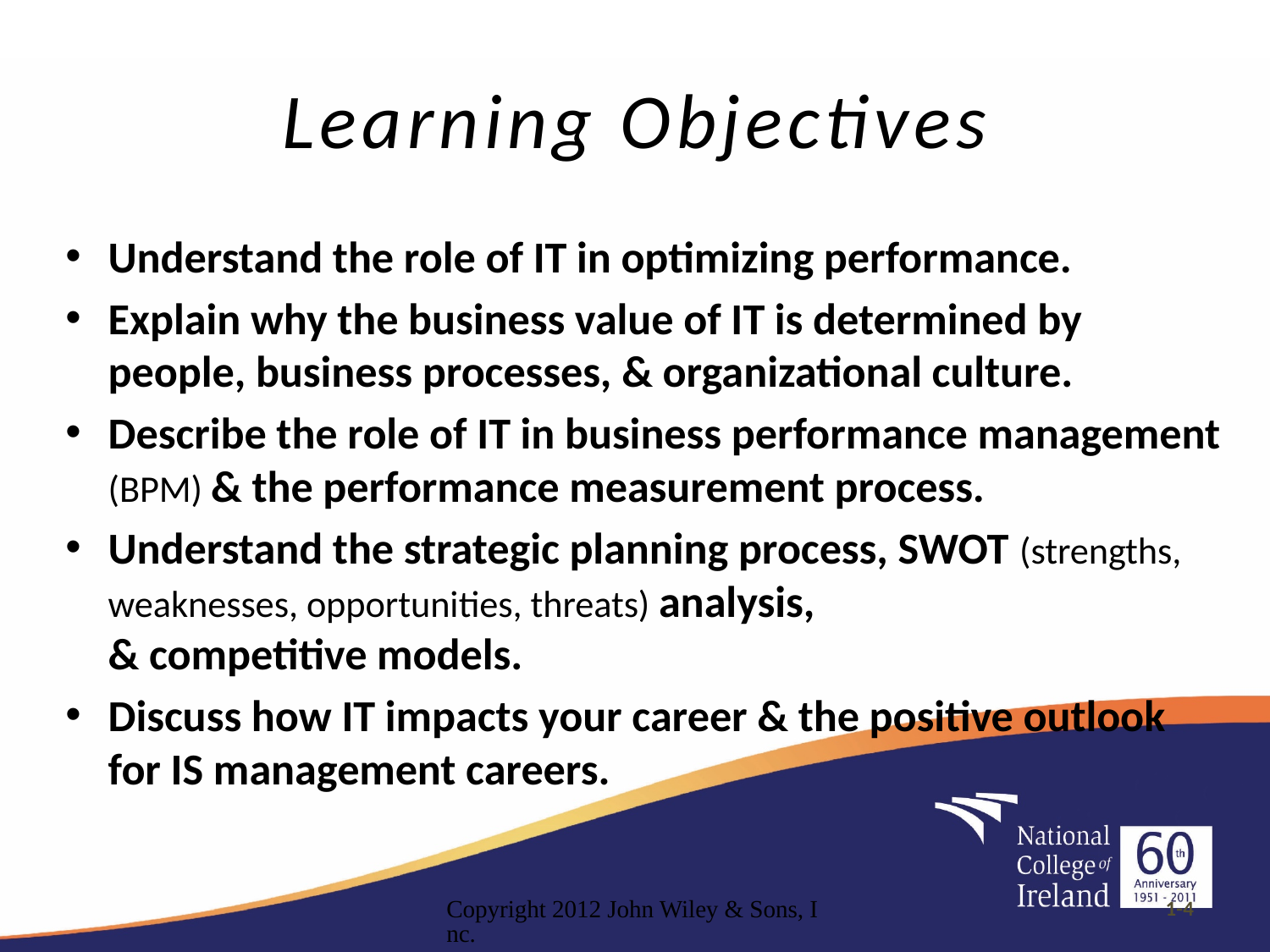

# Learning Objectives
Understand the role of IT in optimizing performance.
Explain why the business value of IT is determined by people, business processes, & organizational culture.
Describe the role of IT in business performance management (BPM) & the performance measurement process.
Understand the strategic planning process, SWOT (strengths, weaknesses, opportunities, threats) analysis,
& competitive models.
Discuss how IT impacts your career & the positive outlook for IS management careers.

Copyright 2012 John Wiley & Sons, Inc.
1-4